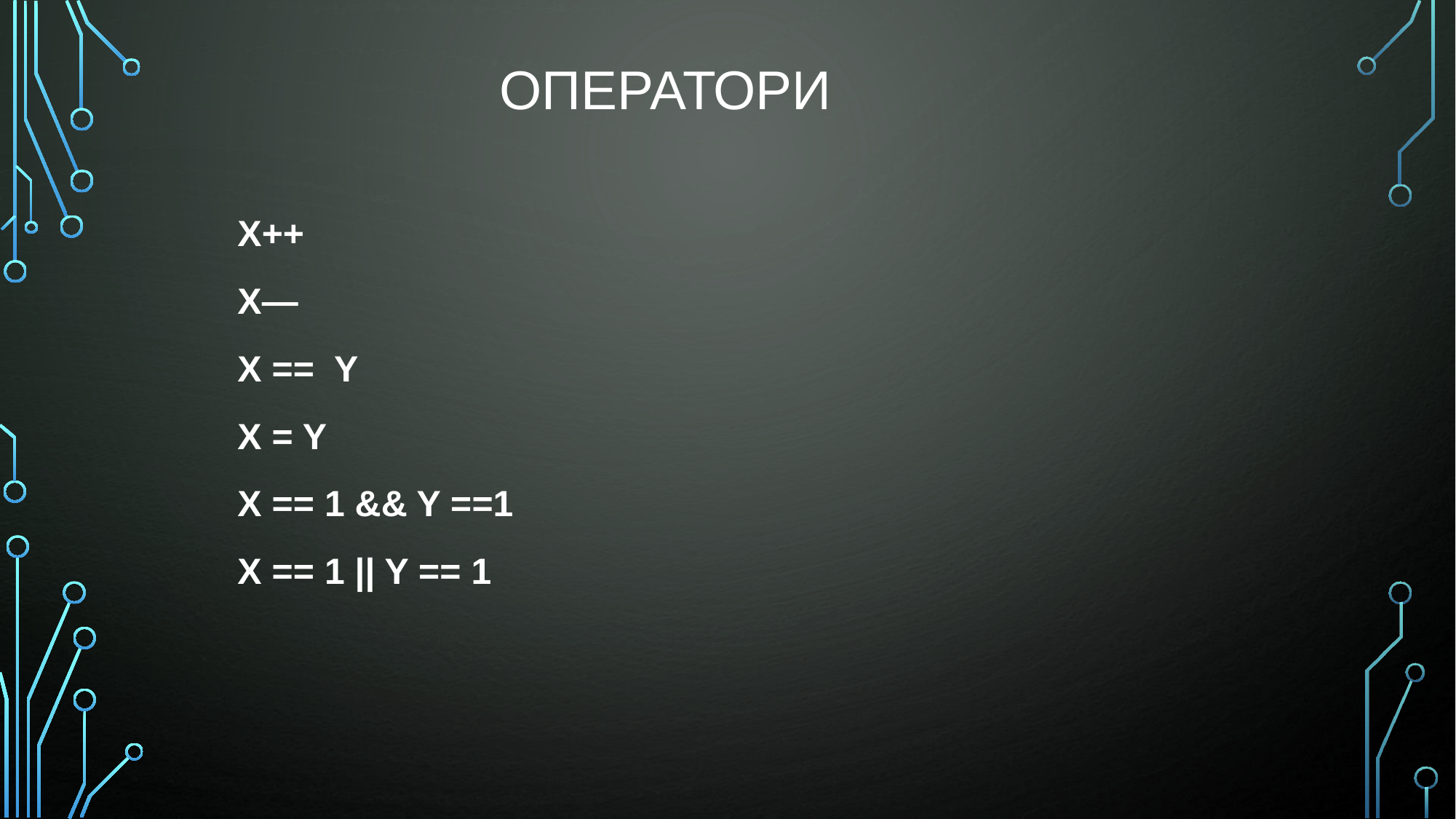

# оператори
X++
X—
X ==  Y
X = Y
X == 1 && Y ==1
X == 1 || Y == 1